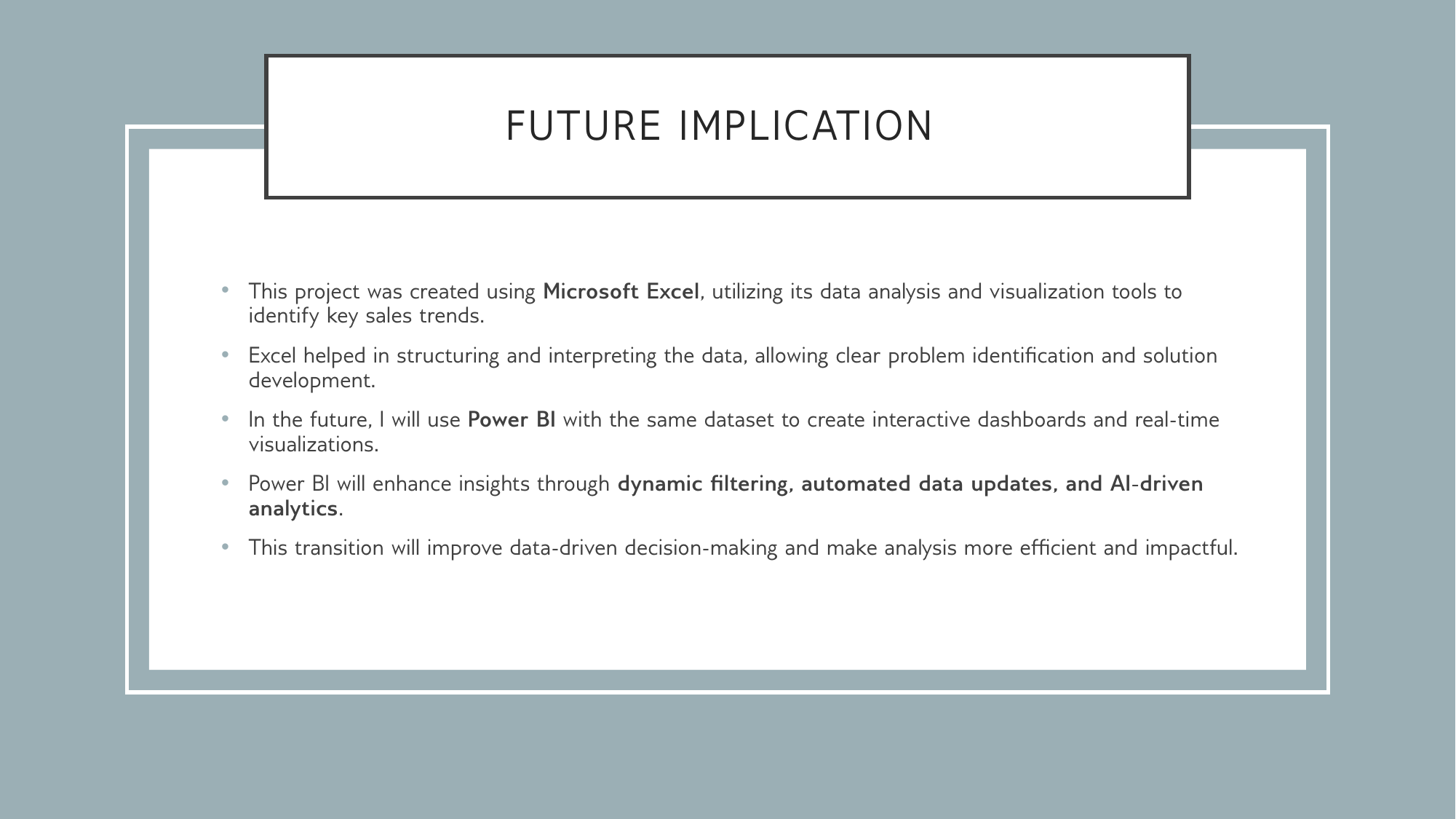

# Future Implication

This project was created using Microsoft Excel, utilizing its data analysis and visualization tools to identify key sales trends.
Excel helped in structuring and interpreting the data, allowing clear problem identification and solution development.
In the future, I will use Power BI with the same dataset to create interactive dashboards and real-time visualizations.
Power BI will enhance insights through dynamic filtering, automated data updates, and AI-driven analytics.
This transition will improve data-driven decision-making and make analysis more efficient and impactful.